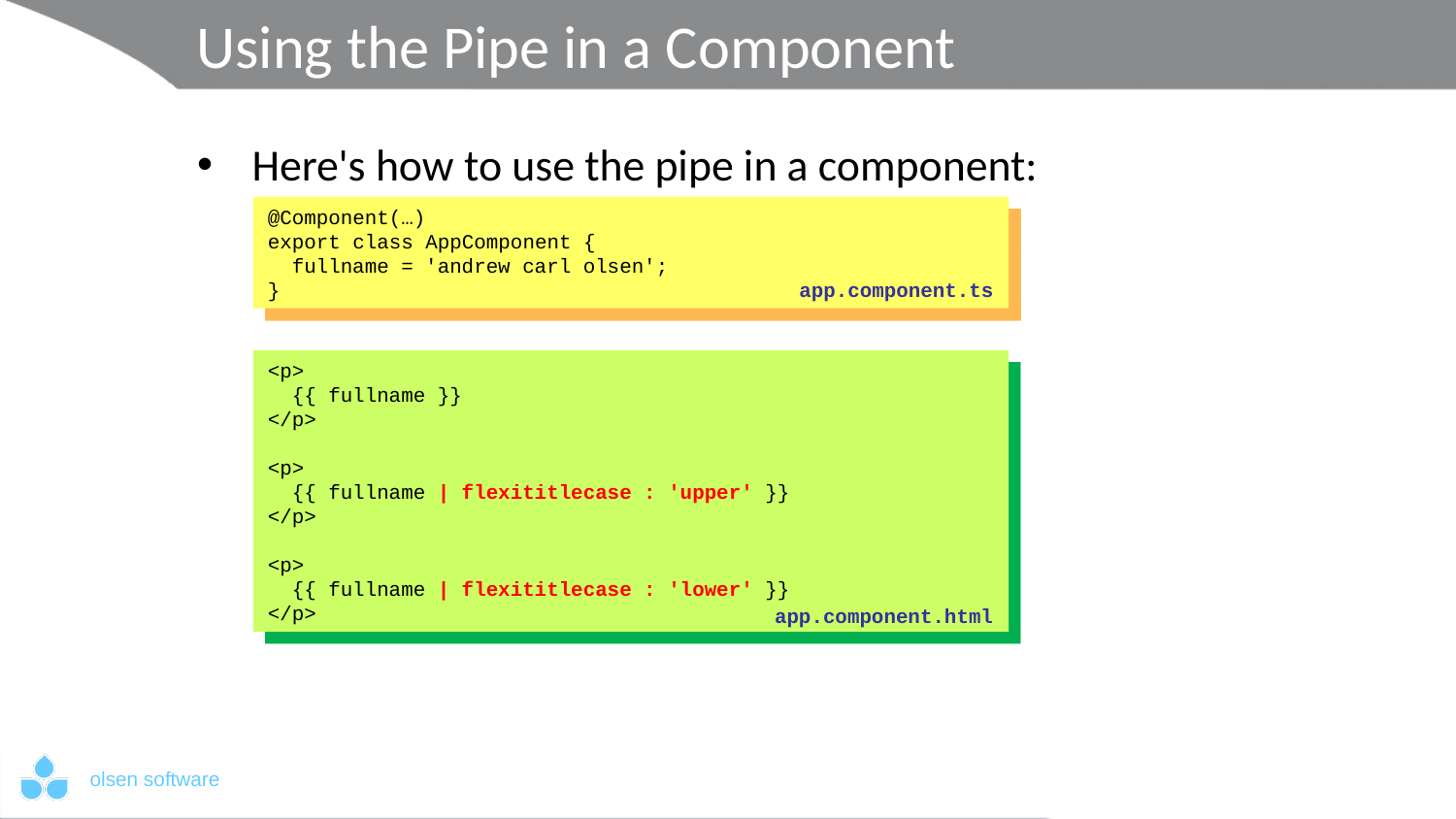

# Using the Pipe in a Component
Here's how to use the pipe in a component:

@Component(…)
export class AppComponent {
  fullname = 'andrew carl olsen';
}
app.component.ts
<p>
  {{ fullname }}
</p>

<p>
  {{ fullname | flexititlecase : 'upper' }}
</p>

<p>
  {{ fullname | flexititlecase : 'lower' }}
</p>
app.component.html